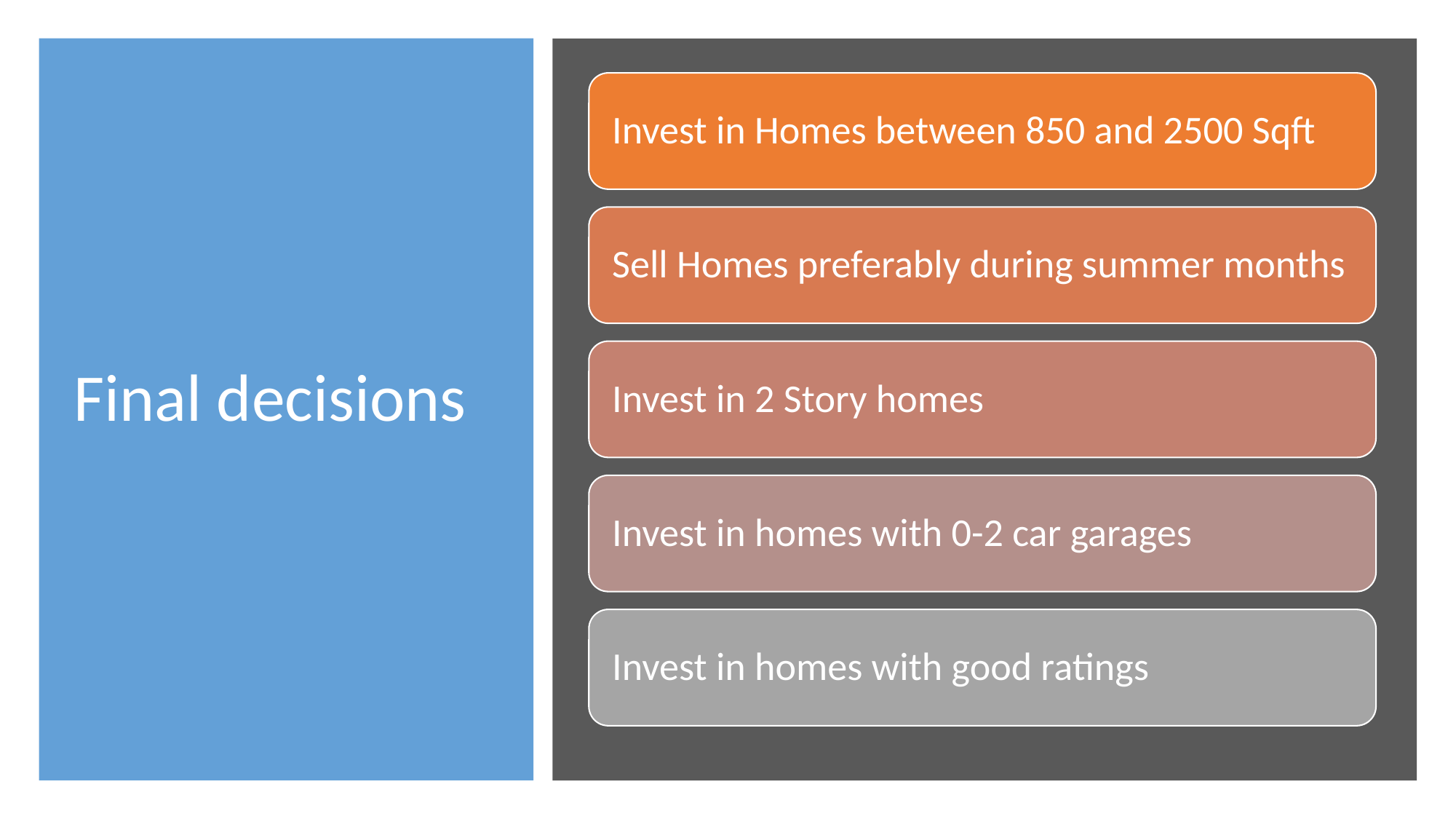

# Final decisions
Invest in Homes between 850 and 2500 Sqft
Sell Homes preferably during summer months
Invest in 2 Story homes
Invest in homes with 0-2 car garages
Invest in homes with good ratings